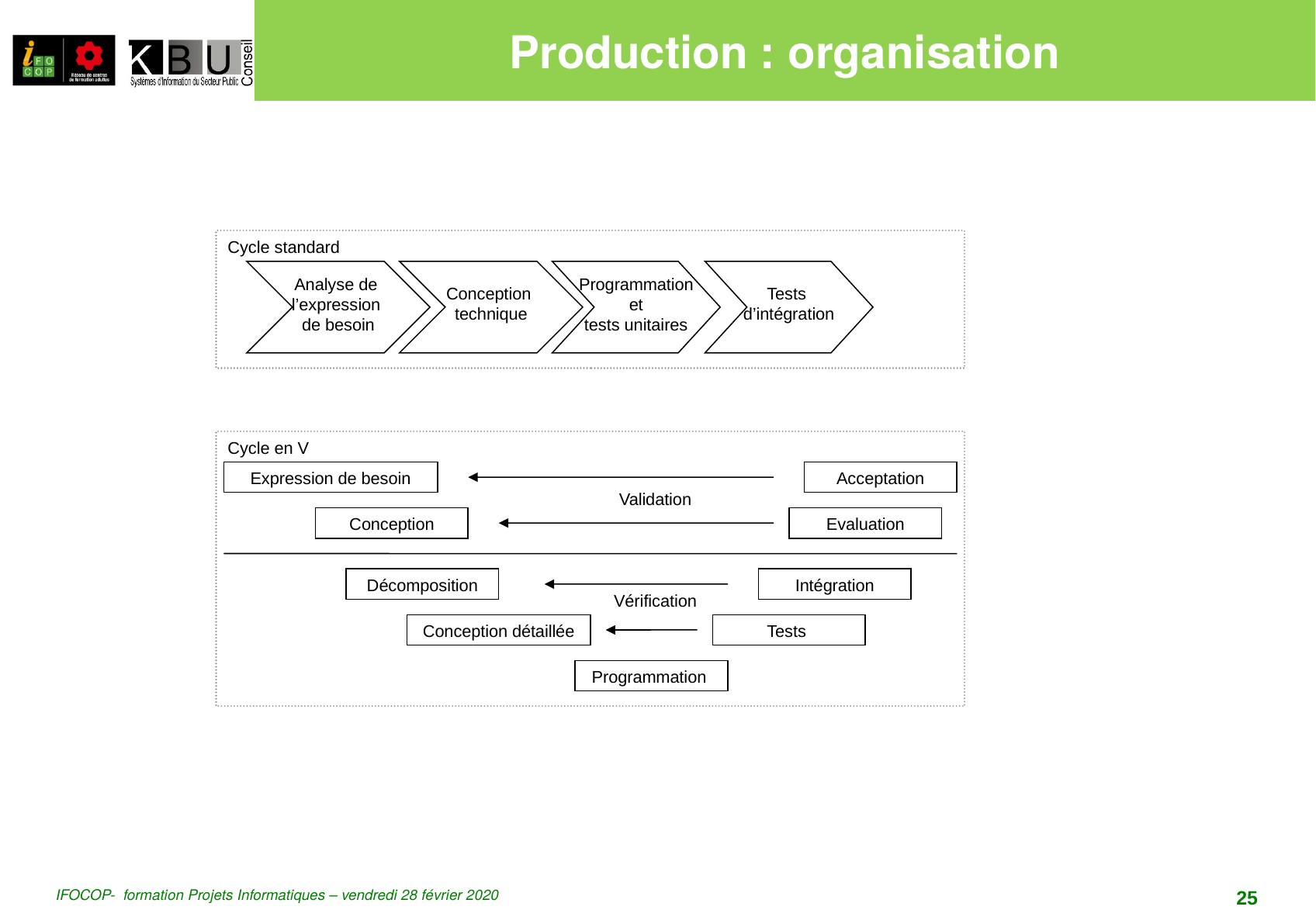

# Production : organisation

Cycle standard
Analyse de
l’expression
de besoin
Conception
technique
Programmation
 et
tests unitaires
Tests
d’intégration

Cycle en V
Expression de besoin
Acceptation

Validation
Conception
Evaluation

Décomposition
Intégration

Vérification
Conception détaillée
Tests

Programmation
IFOCOP-  formation Projets Informatiques – vendredi 28 février 2020
25